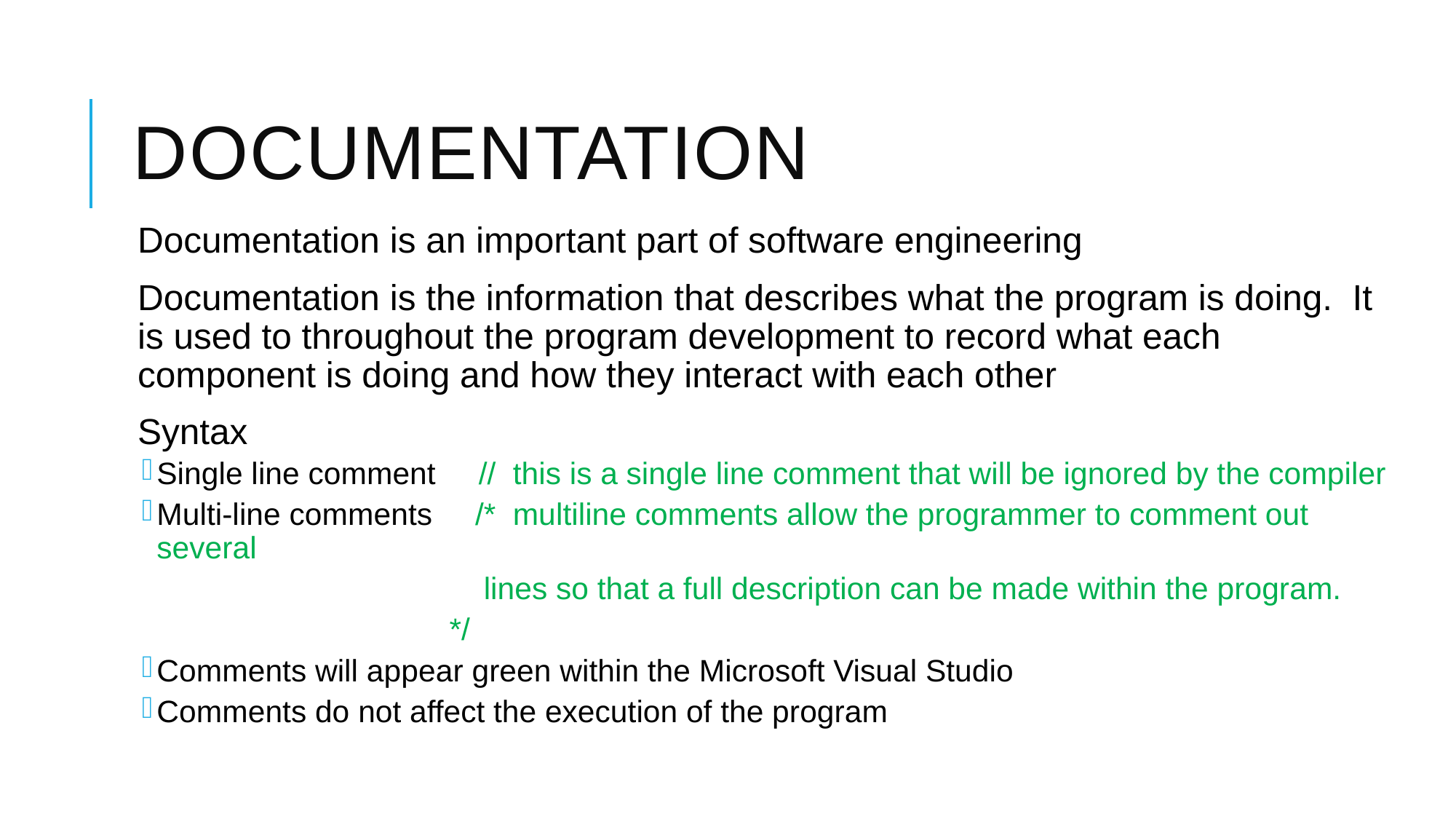

# documentation
Documentation is an important part of software engineering
Documentation is the information that describes what the program is doing.  It is used to throughout the program development to record what each component is doing and how they interact with each other
Syntax
Single line comment     //  this is a single line comment that will be ignored by the compiler
Multi-line comments     /*  multiline comments allow the programmer to comment out several
                                        lines so that a full description can be made within the program.
                                    */
Comments will appear green within the Microsoft Visual Studio
Comments do not affect the execution of the program